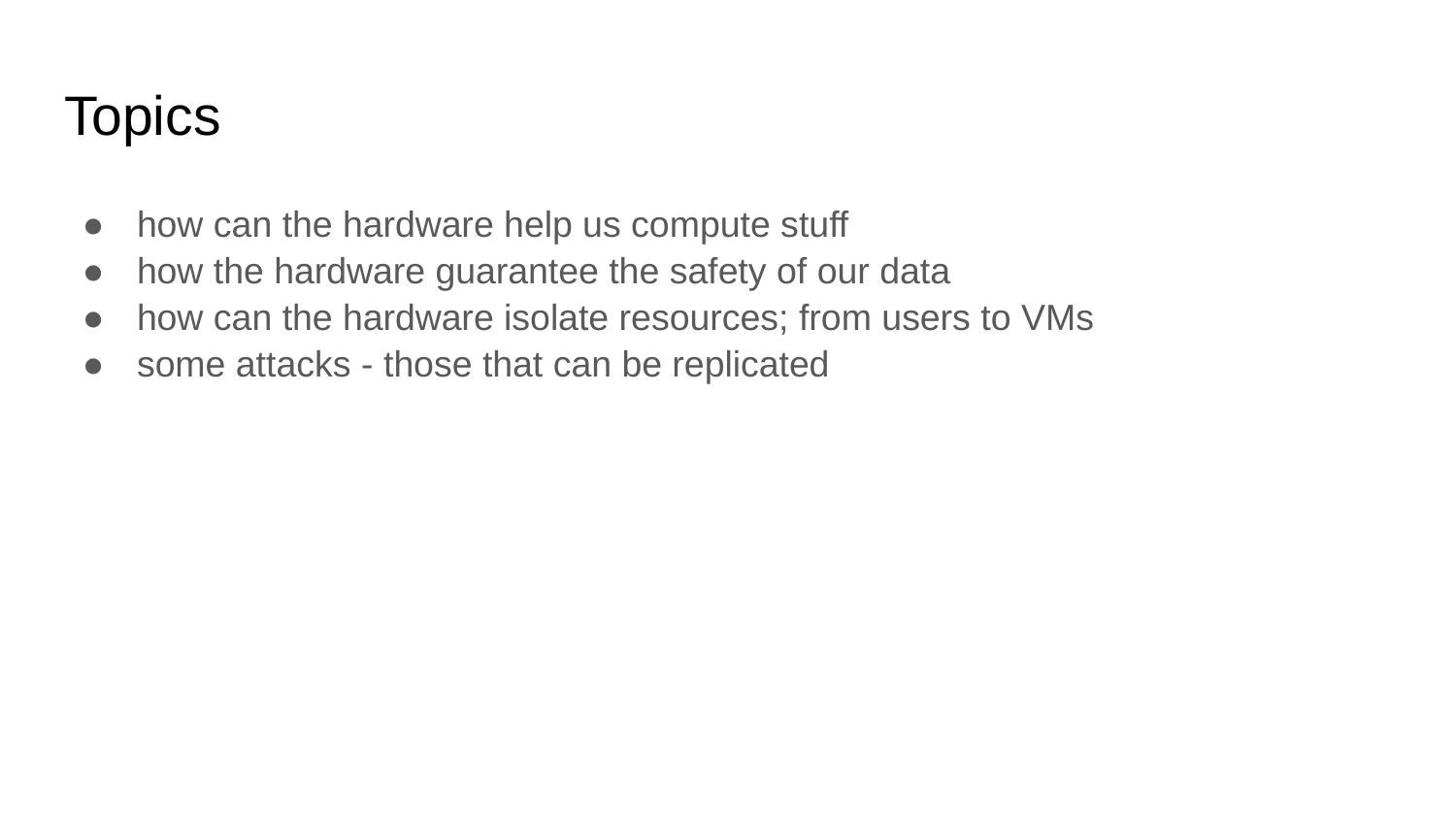

# Topics
how can the hardware help us compute stuff
how the hardware guarantee the safety of our data
how can the hardware isolate resources; from users to VMs
some attacks - those that can be replicated